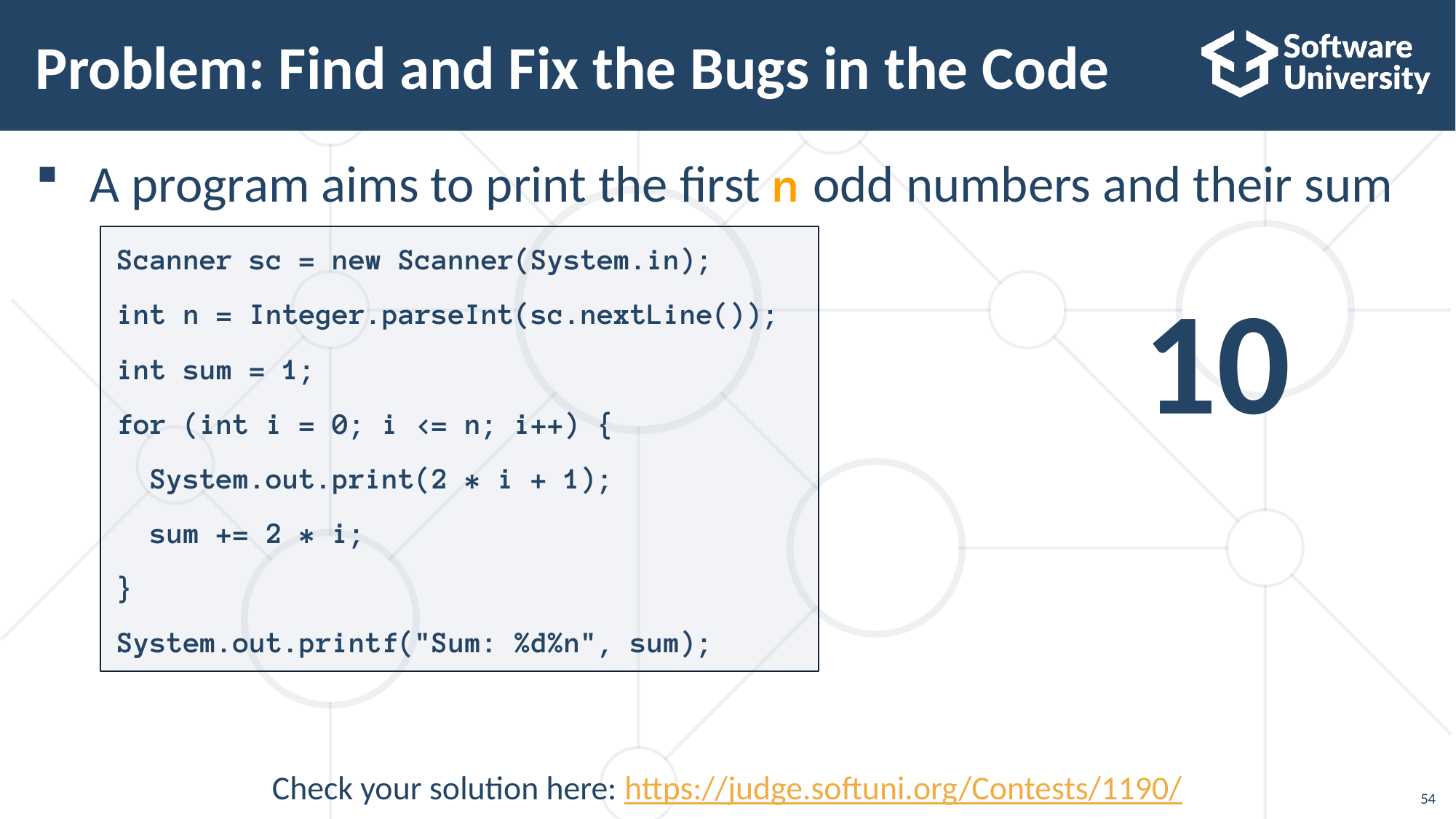

# Problem: Find and Fix the Bugs in the Code
A program aims to print the first n odd numbers and their sum
Scanner sc = new Scanner(System.in);
int n = Integer.parseInt(sc.nextLine());
int sum = 1;
for (int i = 0; i <= n; i++) {
  System.out.print(2 * i + 1);
  sum += 2 * i;
}
System.out.printf("Sum: %d%n", sum);
10
Check your solution here: https://judge.softuni.org/Contests/1190/
54